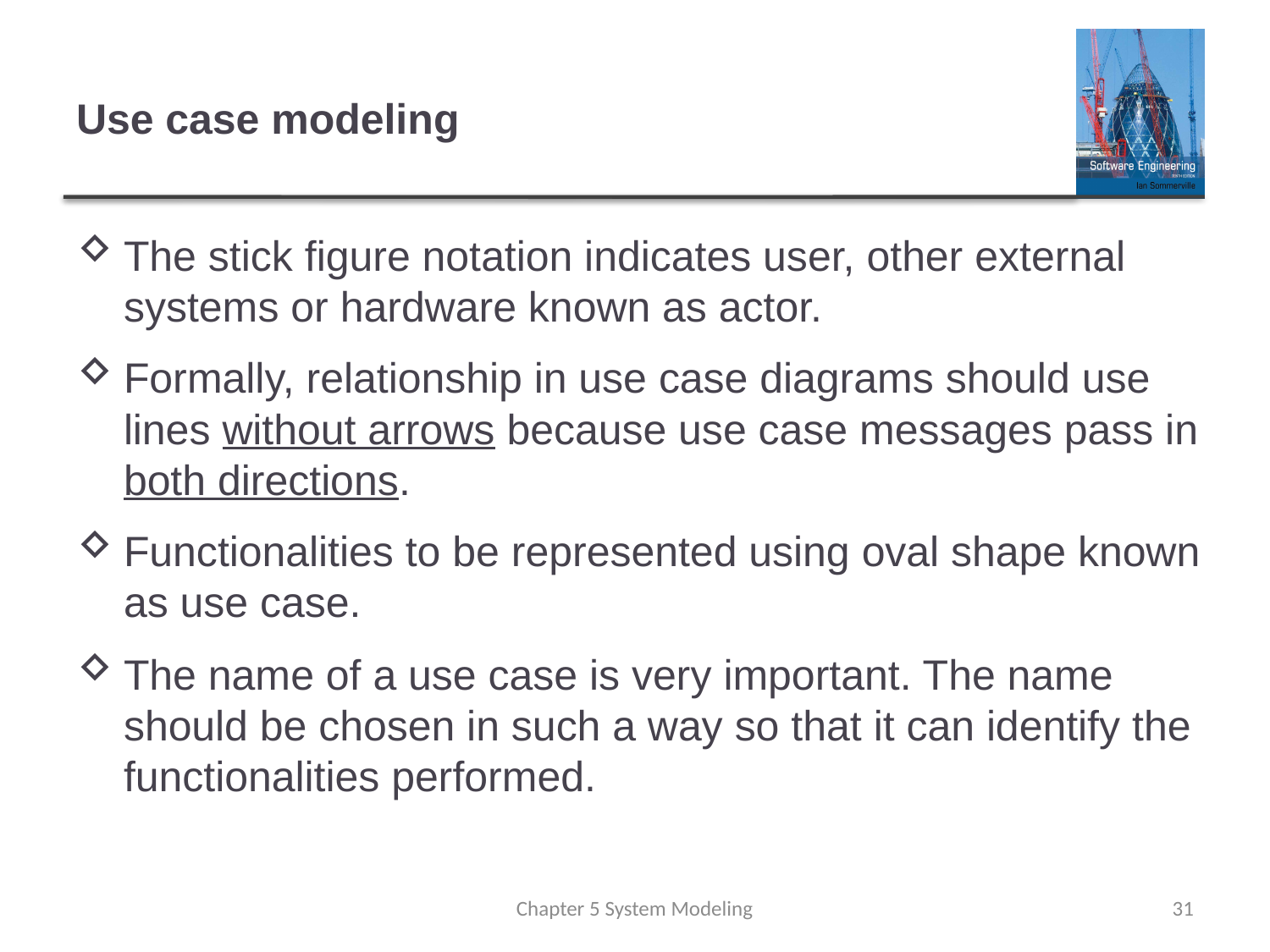

# Use case modeling
The stick figure notation indicates user, other external systems or hardware known as actor.
Formally, relationship in use case diagrams should use lines without arrows because use case messages pass in both directions.
Functionalities to be represented using oval shape known as use case.
The name of a use case is very important. The name should be chosen in such a way so that it can identify the functionalities performed.
Chapter 5 System Modeling
31